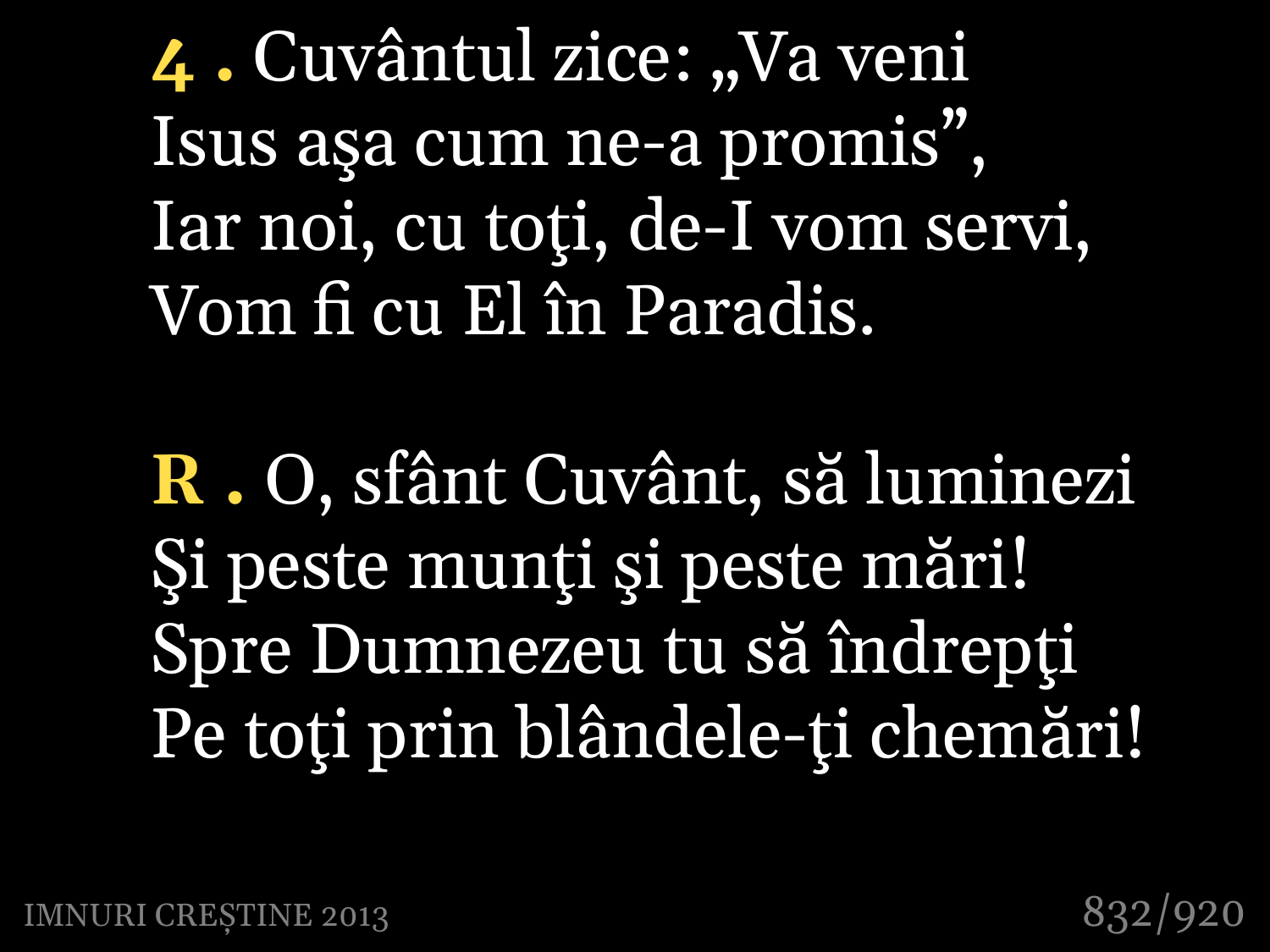

4 . Cuvântul zice: „Va veni
Isus aşa cum ne-a promis”,
Iar noi, cu toţi, de-I vom servi,
Vom fi cu El în Paradis.

R . O, sfânt Cuvânt, să luminezi
Şi peste munţi şi peste mări!
Spre Dumnezeu tu să îndrepţi
Pe toţi prin blândele-ţi chemări!
832/920
IMNURI CREȘTINE 2013